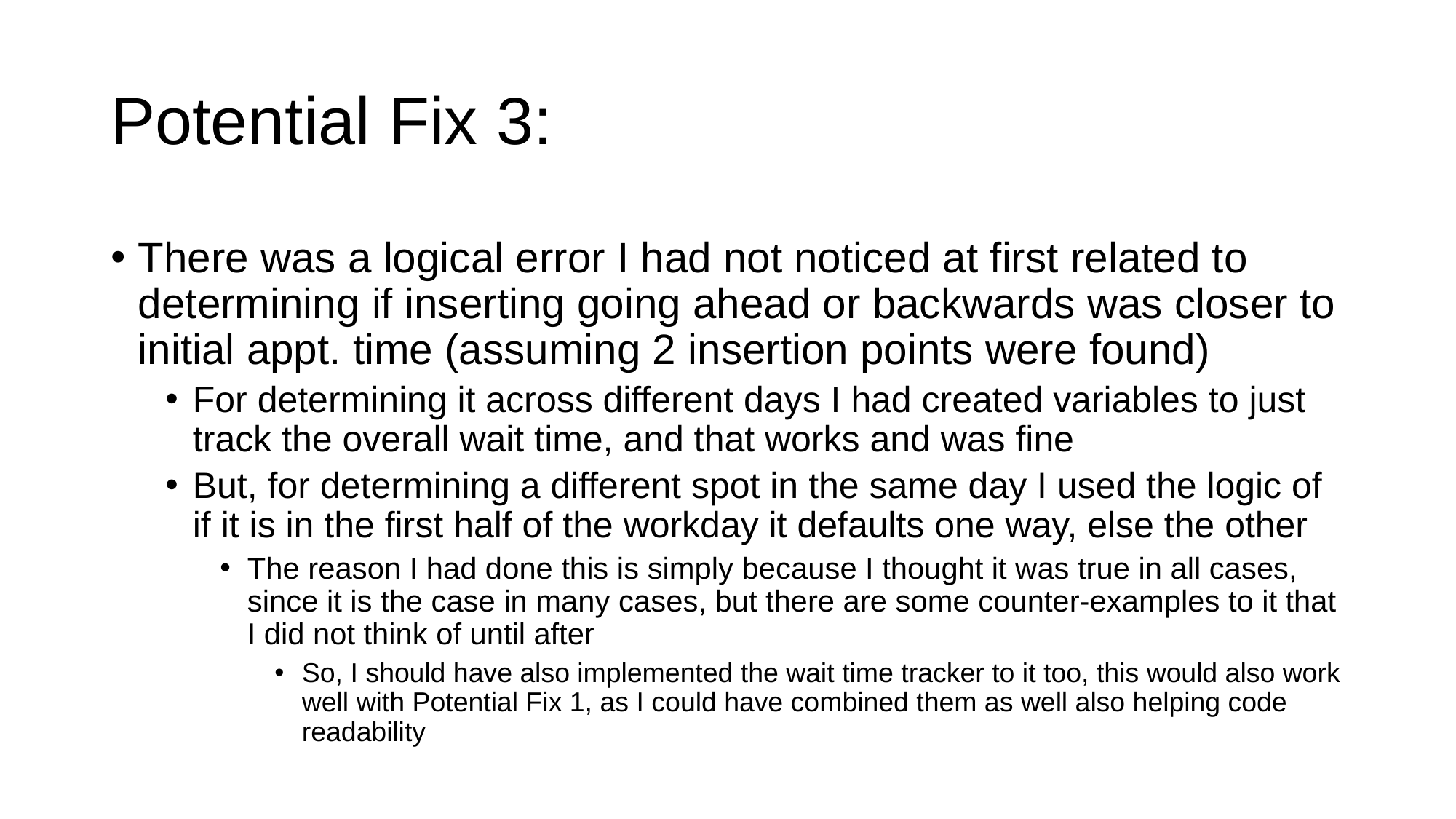

# Potential Fix 3:
There was a logical error I had not noticed at first related to determining if inserting going ahead or backwards was closer to initial appt. time (assuming 2 insertion points were found)
For determining it across different days I had created variables to just track the overall wait time, and that works and was fine
But, for determining a different spot in the same day I used the logic of if it is in the first half of the workday it defaults one way, else the other
The reason I had done this is simply because I thought it was true in all cases, since it is the case in many cases, but there are some counter-examples to it that I did not think of until after
So, I should have also implemented the wait time tracker to it too, this would also work well with Potential Fix 1, as I could have combined them as well also helping code readability